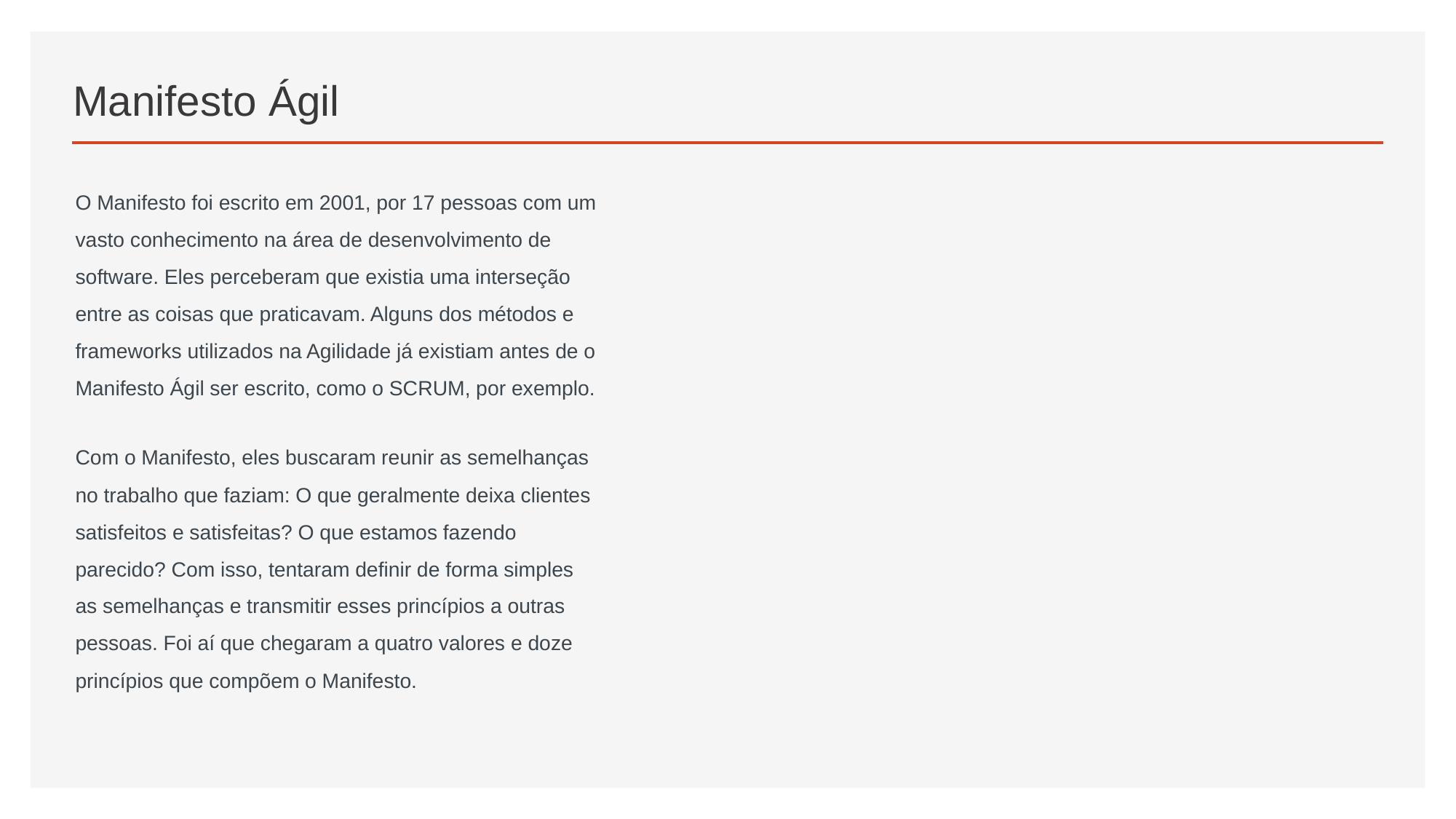

# Manifesto Ágil
O Manifesto foi escrito em 2001, por 17 pessoas com um vasto conhecimento na área de desenvolvimento de software. Eles perceberam que existia uma interseção entre as coisas que praticavam. Alguns dos métodos e frameworks utilizados na Agilidade já existiam antes de o Manifesto Ágil ser escrito, como o SCRUM, por exemplo.
Com o Manifesto, eles buscaram reunir as semelhanças no trabalho que faziam: O que geralmente deixa clientes satisfeitos e satisfeitas? O que estamos fazendo parecido? Com isso, tentaram definir de forma simples as semelhanças e transmitir esses princípios a outras pessoas. Foi aí que chegaram a quatro valores e doze princípios que compõem o Manifesto.